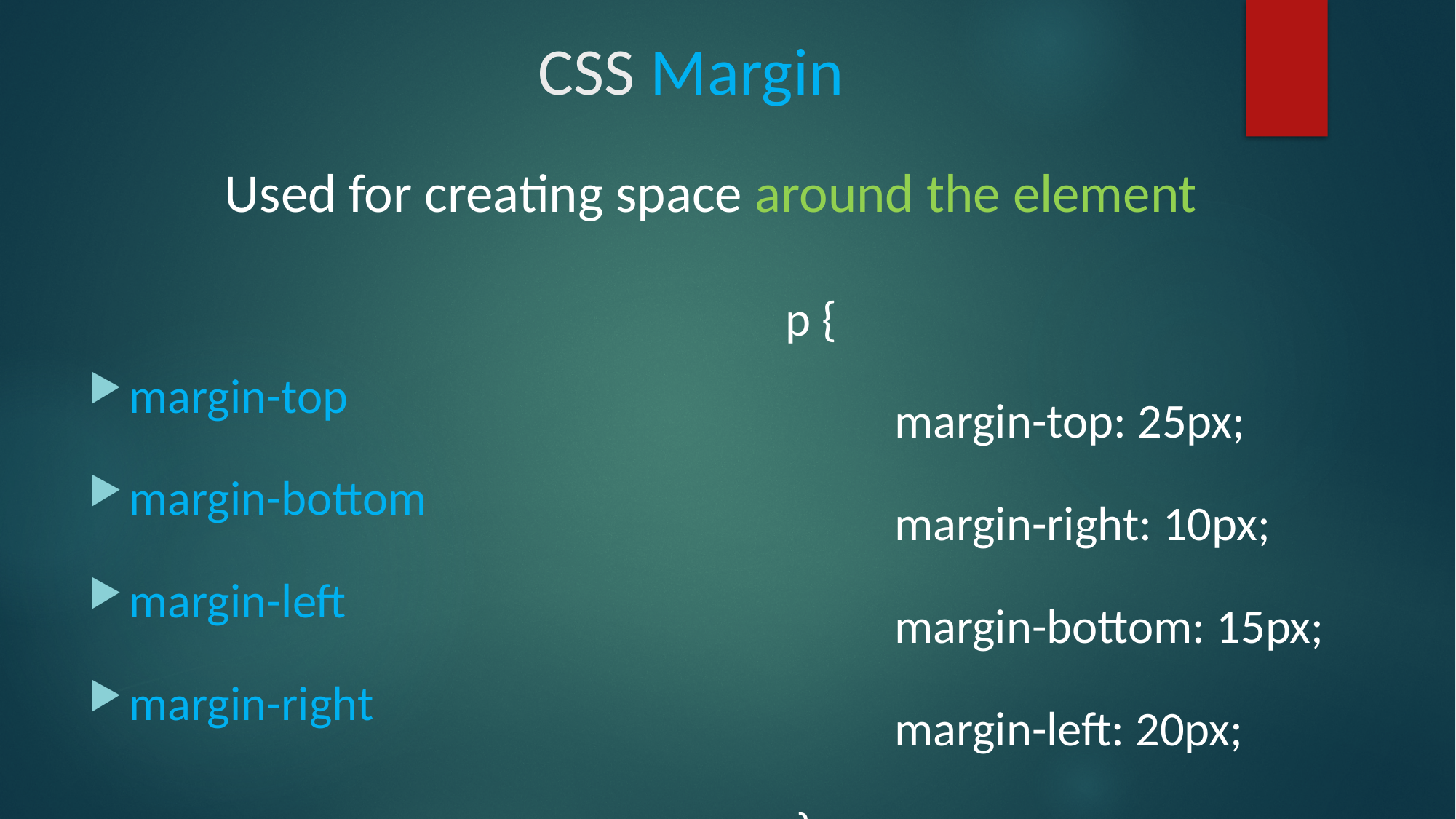

# CSS Margin
Used for creating space around the element
p {
	margin-top: 25px;
	margin-right: 10px;
	margin-bottom: 15px;
	margin-left: 20px;
 }
margin-top
margin-bottom
margin-left
margin-right